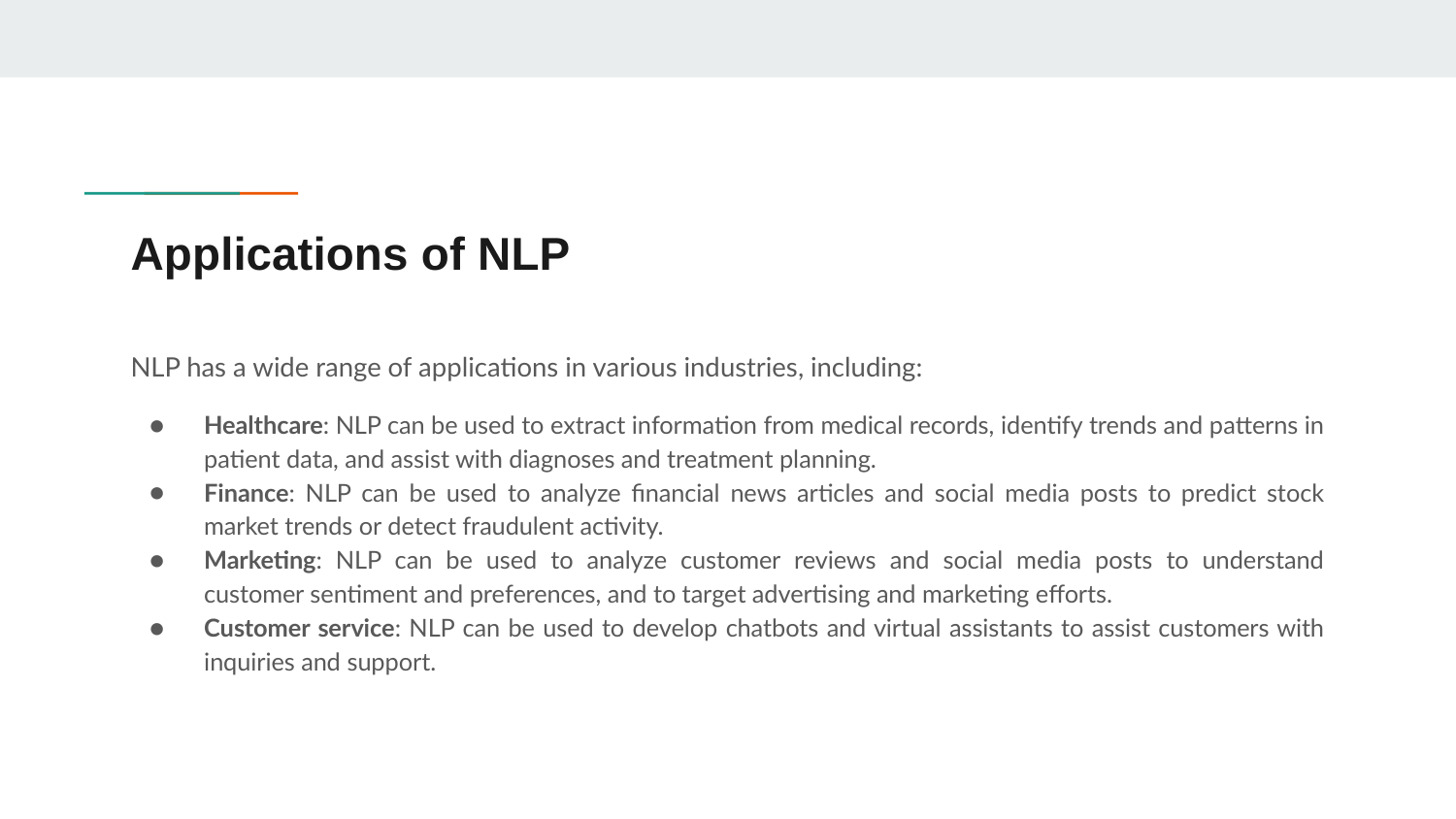

# Applications of NLP

NLP has a wide range of applications in various industries, including:
Healthcare: NLP can be used to extract information from medical records, identify trends and patterns in patient data, and assist with diagnoses and treatment planning.
Finance: NLP can be used to analyze financial news articles and social media posts to predict stock market trends or detect fraudulent activity.
Marketing: NLP can be used to analyze customer reviews and social media posts to understand customer sentiment and preferences, and to target advertising and marketing efforts.
Customer service: NLP can be used to develop chatbots and virtual assistants to assist customers with inquiries and support.